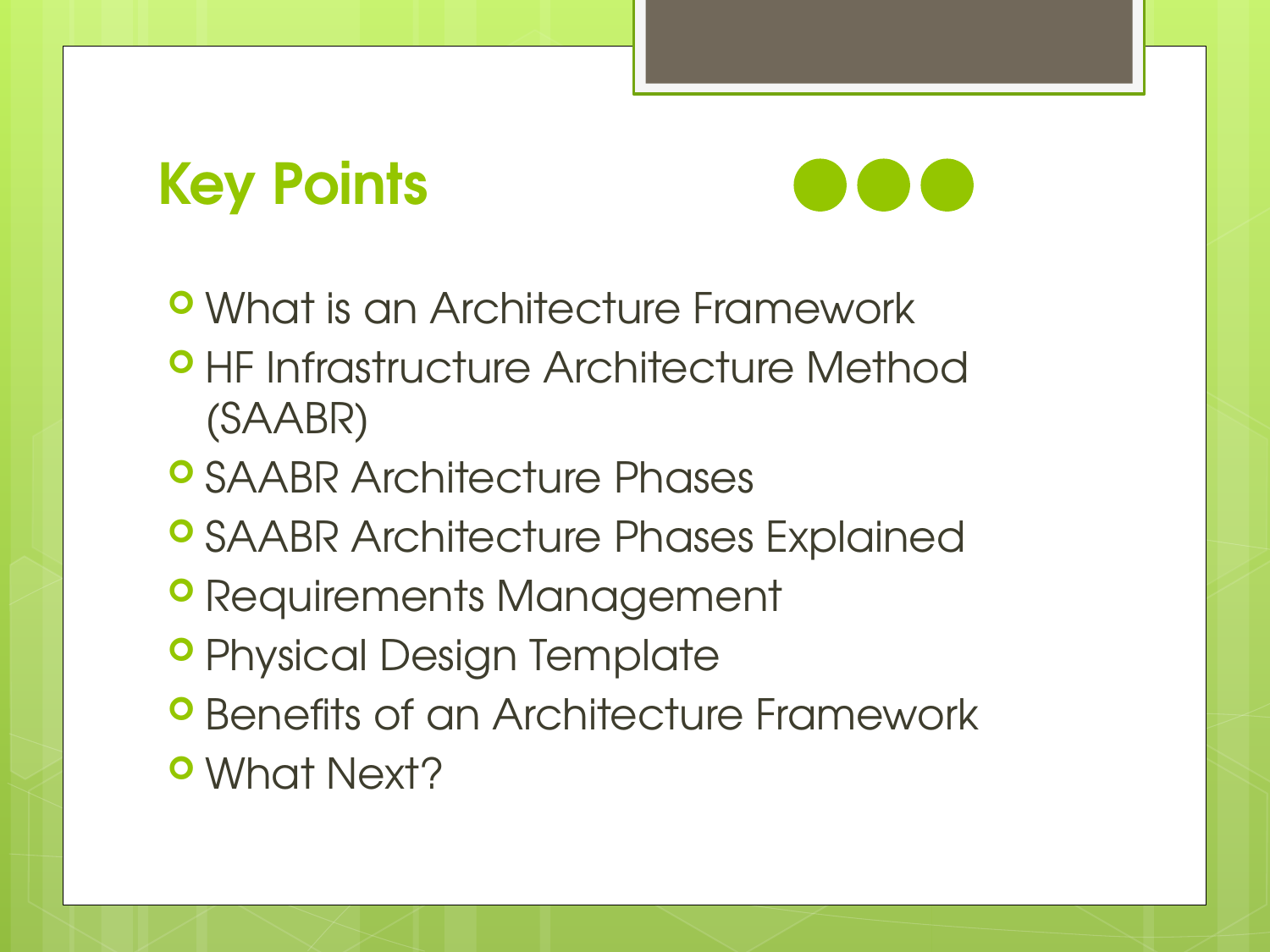

# Key Points

What is an Architecture Framework
HF Infrastructure Architecture Method (SAABR)
SAABR Architecture Phases
SAABR Architecture Phases Explained
Requirements Management
Physical Design Template
Benefits of an Architecture Framework
What Next?